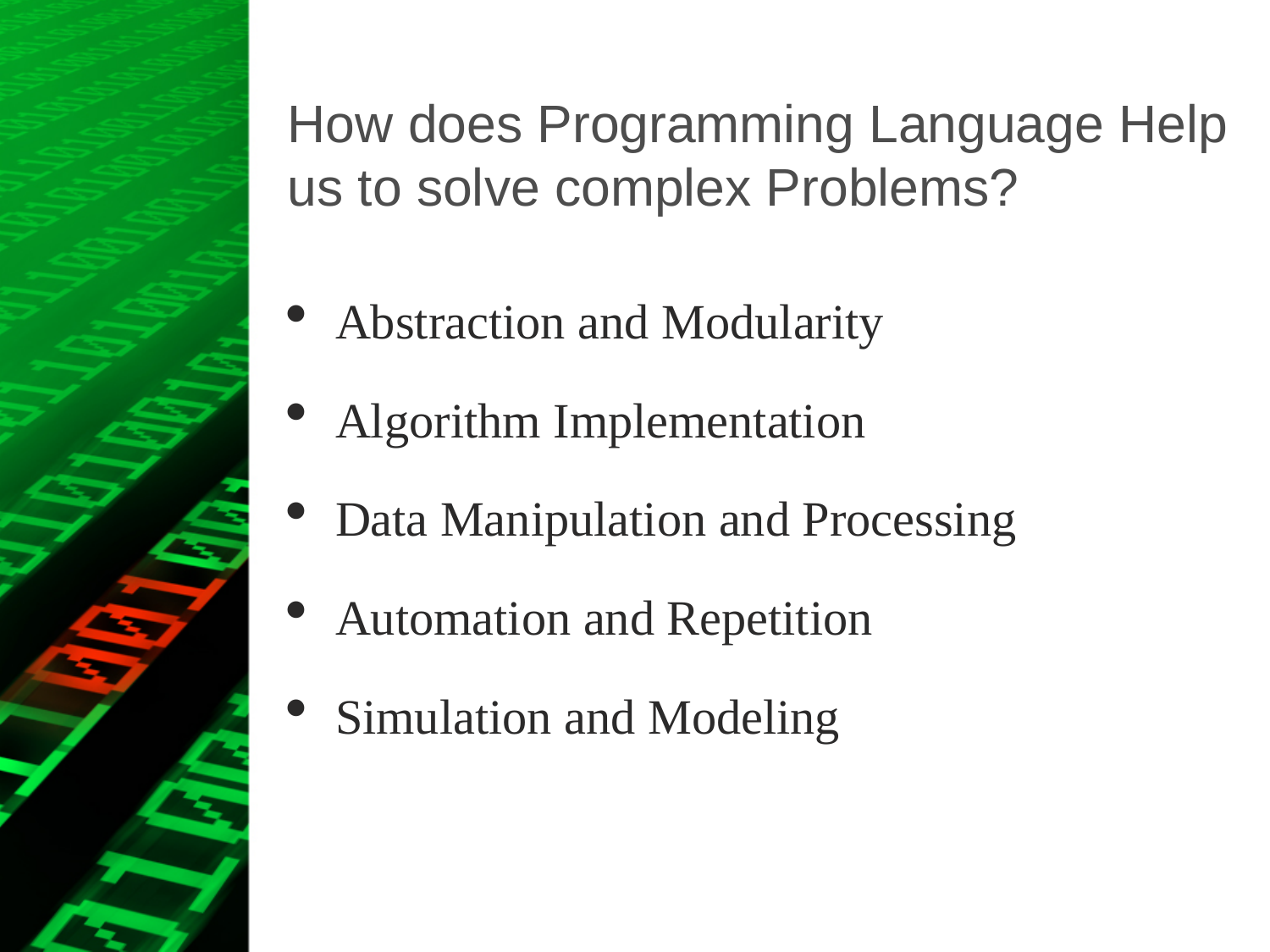

# How does Programming Language Help us to solve complex Problems?
Abstraction and Modularity
Algorithm Implementation
Data Manipulation and Processing
Automation and Repetition
Simulation and Modeling